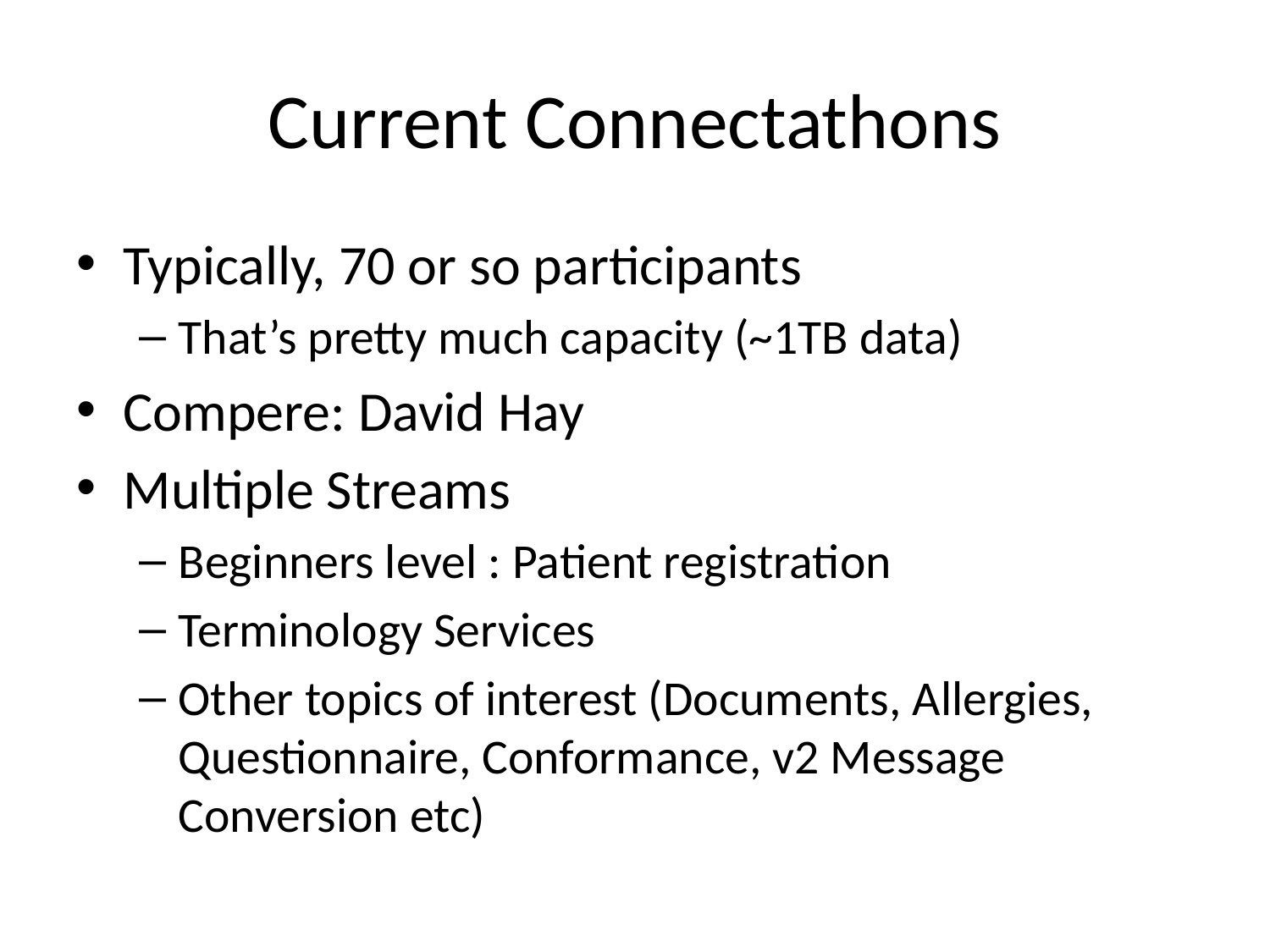

# Current Connectathons
Typically, 70 or so participants
That’s pretty much capacity (~1TB data)
Compere: David Hay
Multiple Streams
Beginners level : Patient registration
Terminology Services
Other topics of interest (Documents, Allergies, Questionnaire, Conformance, v2 Message Conversion etc)